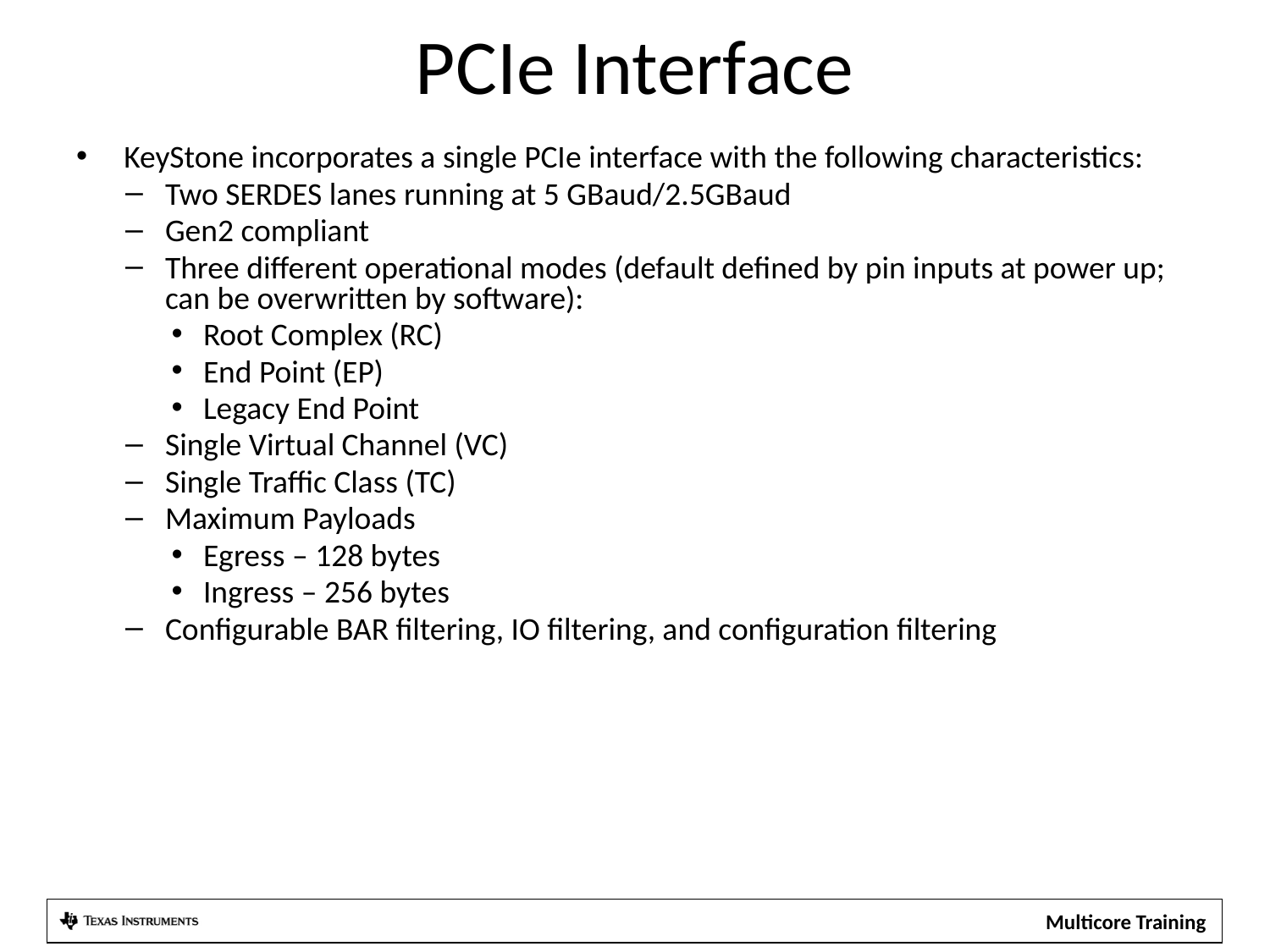

# PCIe Interface
KeyStone incorporates a single PCIe interface with the following characteristics:
Two SERDES lanes running at 5 GBaud/2.5GBaud
Gen2 compliant
Three different operational modes (default defined by pin inputs at power up; can be overwritten by software):
Root Complex (RC)
End Point (EP)
Legacy End Point
Single Virtual Channel (VC)
Single Traffic Class (TC)
Maximum Payloads
Egress – 128 bytes
Ingress – 256 bytes
Configurable BAR filtering, IO filtering, and configuration filtering